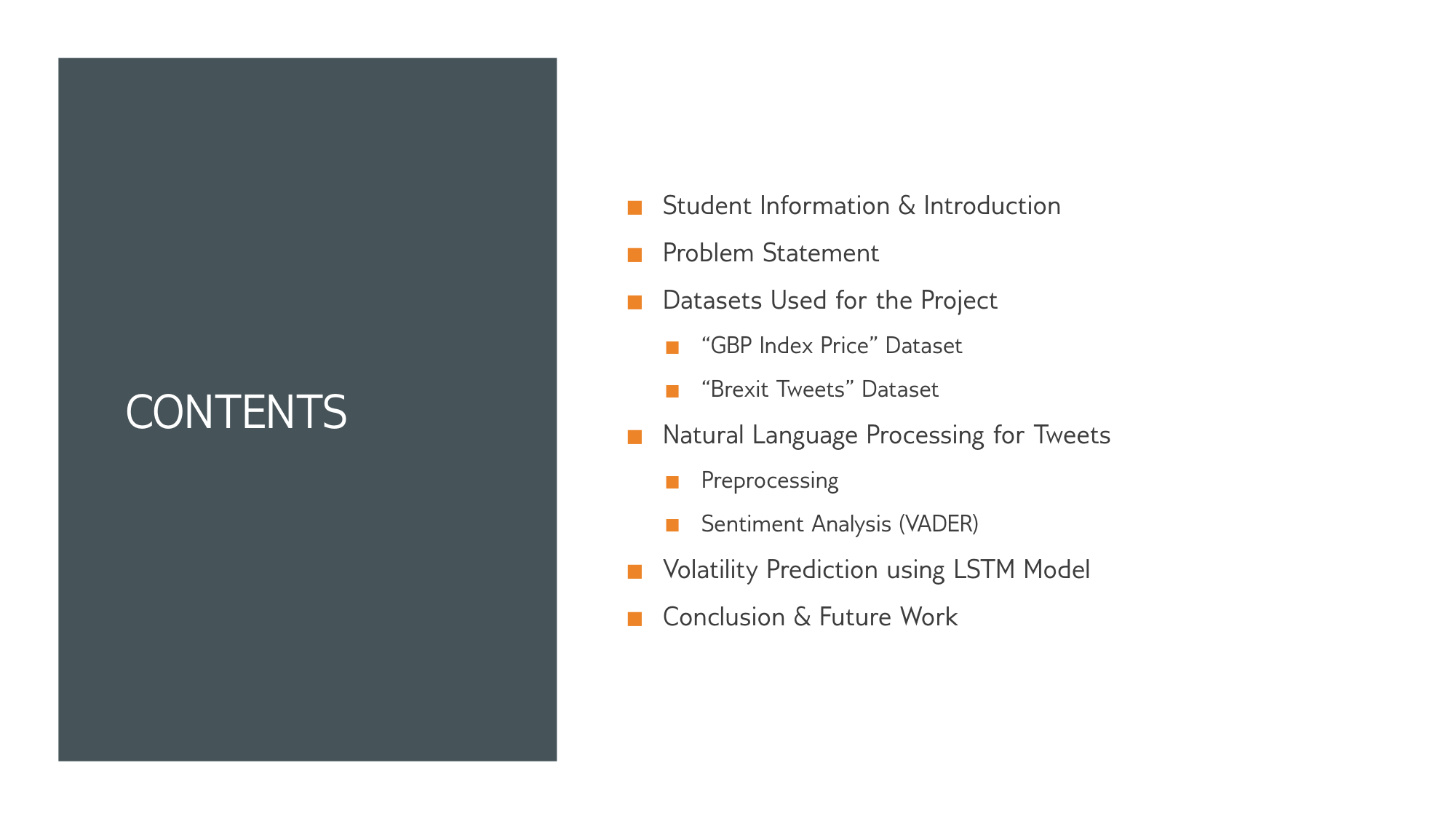

# CONTENTS
Student Information & Introduction
Problem Statement
Datasets Used for the Project
“GBP Index Price” Dataset
“Brexit Tweets” Dataset
Natural Language Processing for Tweets
Preprocessing
Sentiment Analysis (VADER)
Volatility Prediction using LSTM Model
Conclusion & Future Work